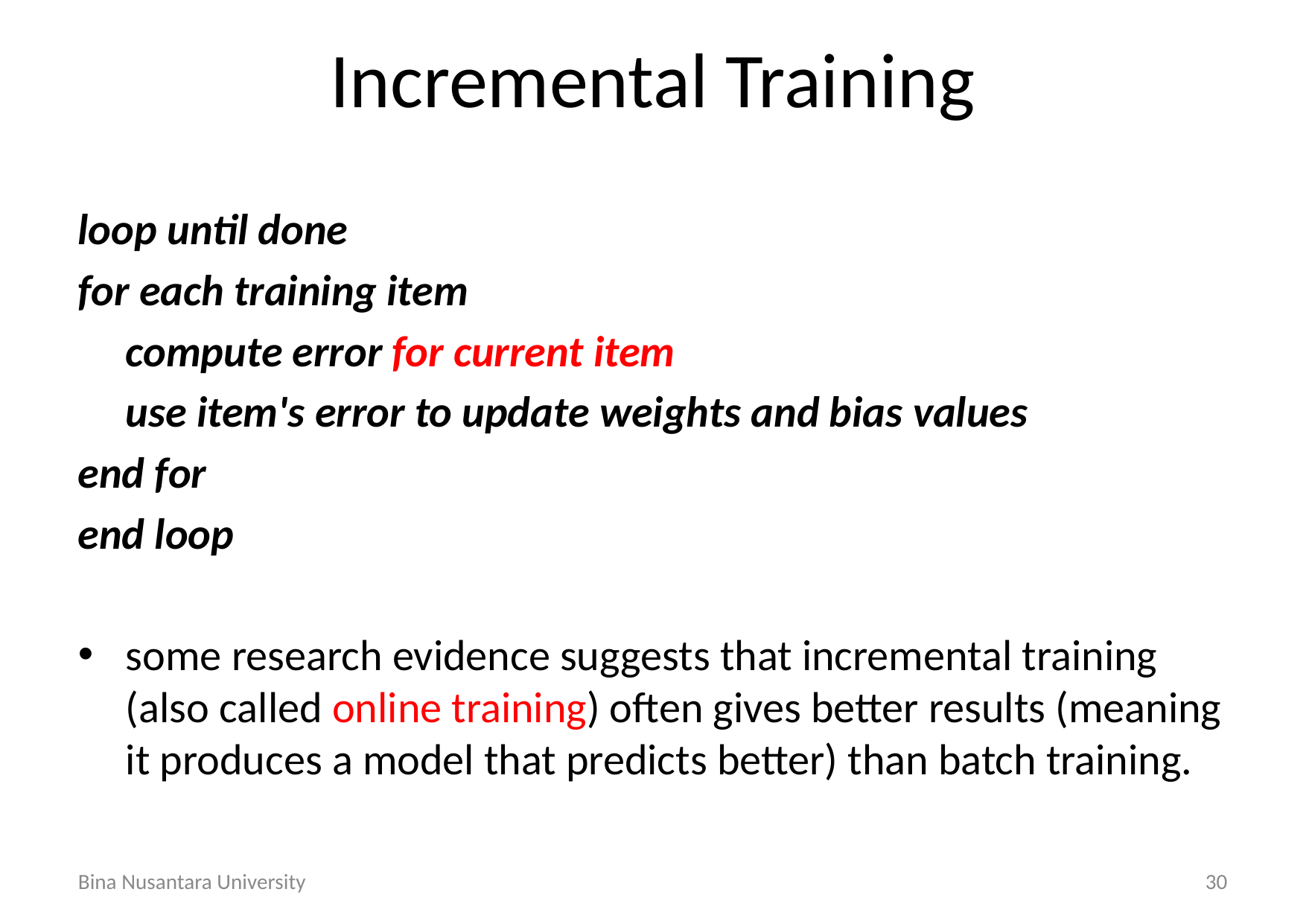

# Incremental Training
loop until done
for each training item
	compute error for current item
	use item's error to update weights and bias values
end for
end loop

some research evidence suggests that incremental training (also called online training) often gives better results (meaning it produces a model that predicts better) than batch training.
Bina Nusantara University
30